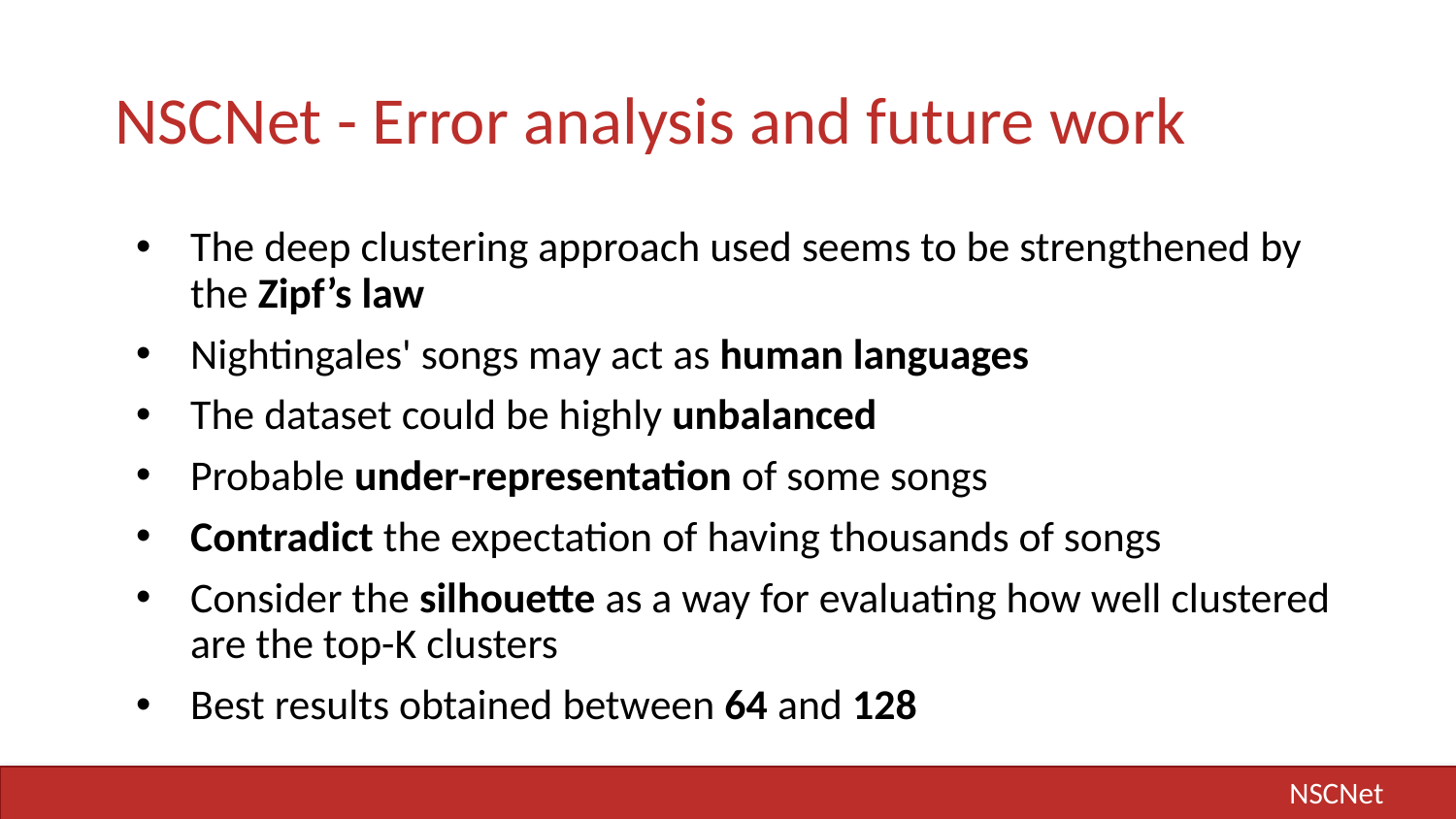

# NSCNet - Error analysis and future work
The deep clustering approach used seems to be strengthened by the Zipf’s law
Nightingales' songs may act as human languages
The dataset could be highly unbalanced
Probable under-representation of some songs
Contradict the expectation of having thousands of songs
Consider the silhouette as a way for evaluating how well clustered are the top-K clusters
Best results obtained between 64 and 128